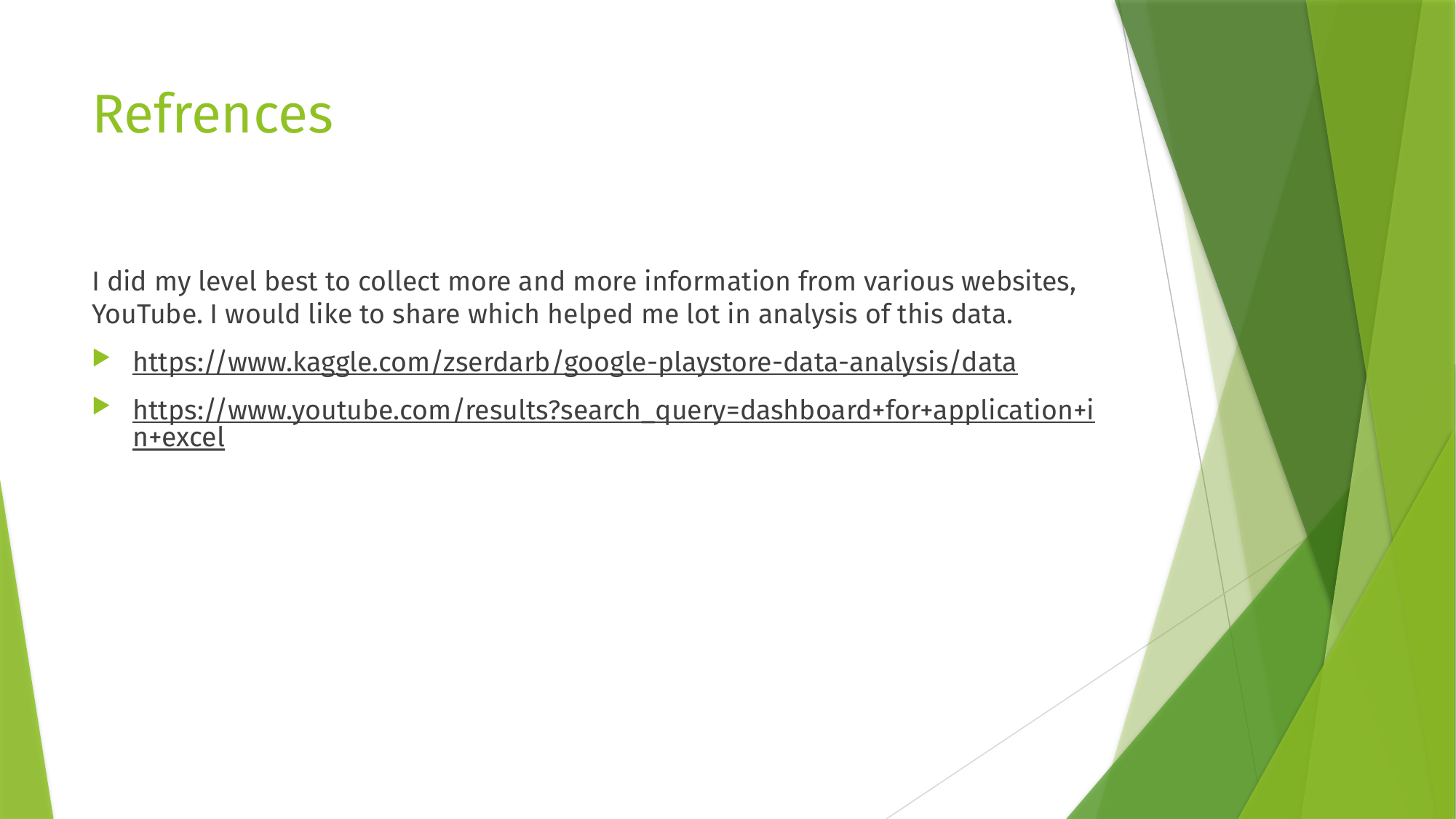

# Refrences
I did my level best to collect more and more information from various websites, YouTube. I would like to share which helped me lot in analysis of this data.
https://www.kaggle.com/zserdarb/google-playstore-data-analysis/data
https://www.youtube.com/results?search_query=dashboard+for+application+in+excel